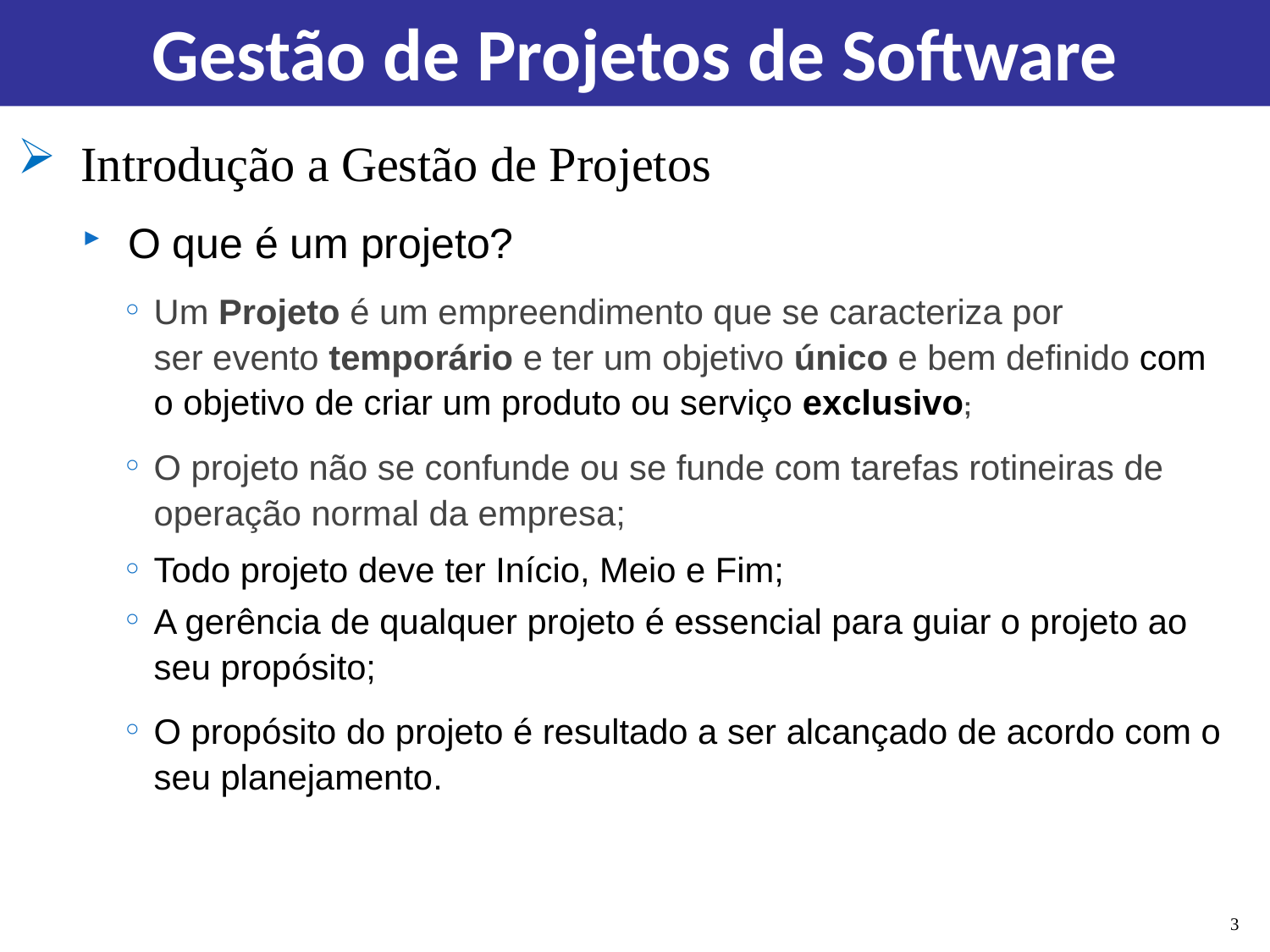

# Gestão de Projetos de Software
Introdução a Gestão de Projetos
 O que é um projeto?
Um Projeto é um empreendimento que se caracteriza por ser evento temporário e ter um objetivo único e bem definido com o objetivo de criar um produto ou serviço exclusivo;
O projeto não se confunde ou se funde com tarefas rotineiras de operação normal da empresa;
Todo projeto deve ter Início, Meio e Fim;
A gerência de qualquer projeto é essencial para guiar o projeto ao seu propósito;
O propósito do projeto é resultado a ser alcançado de acordo com o seu planejamento.
3